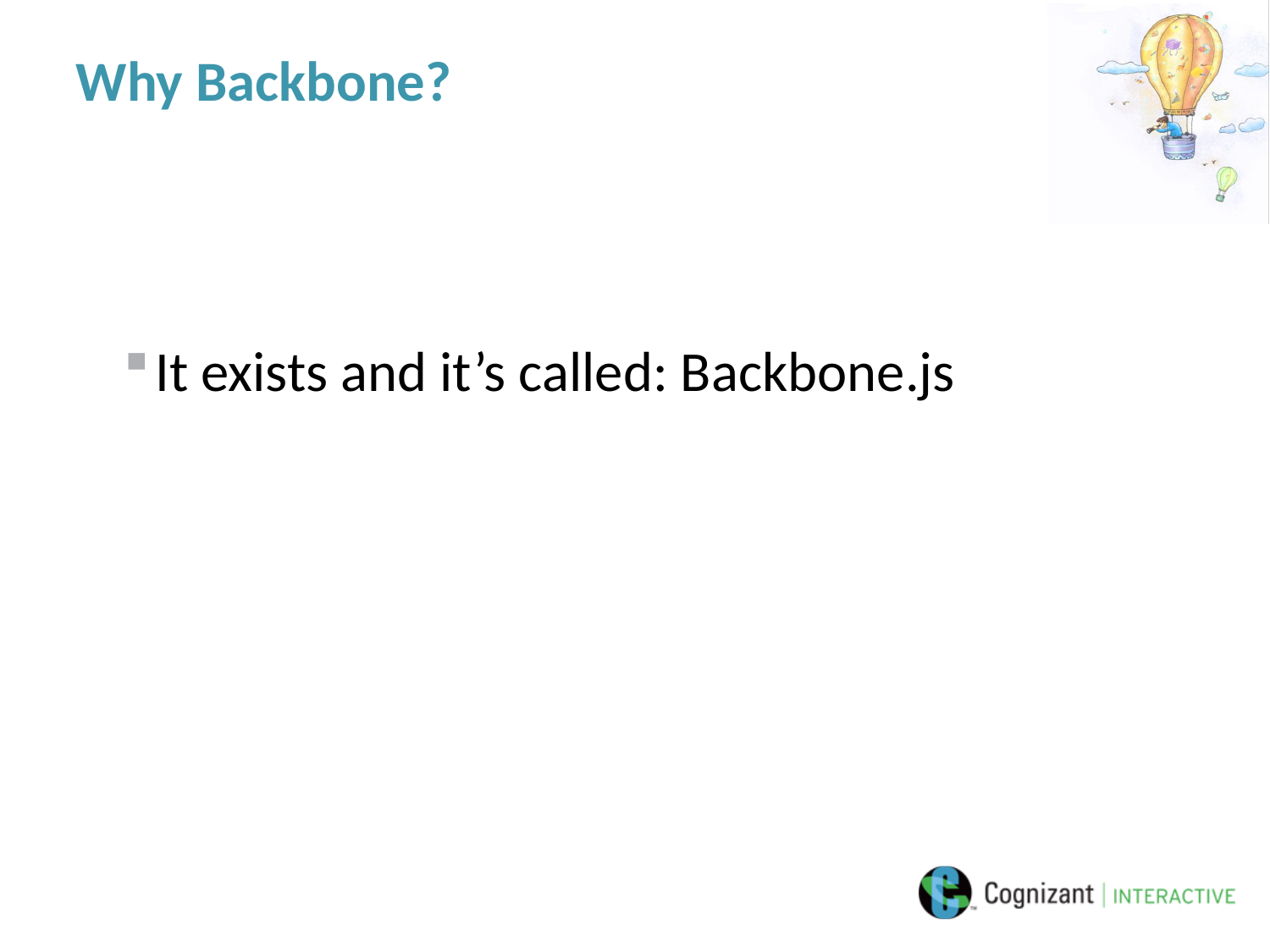

# Why Backbone?

It exists and it’s called: Backbone.js